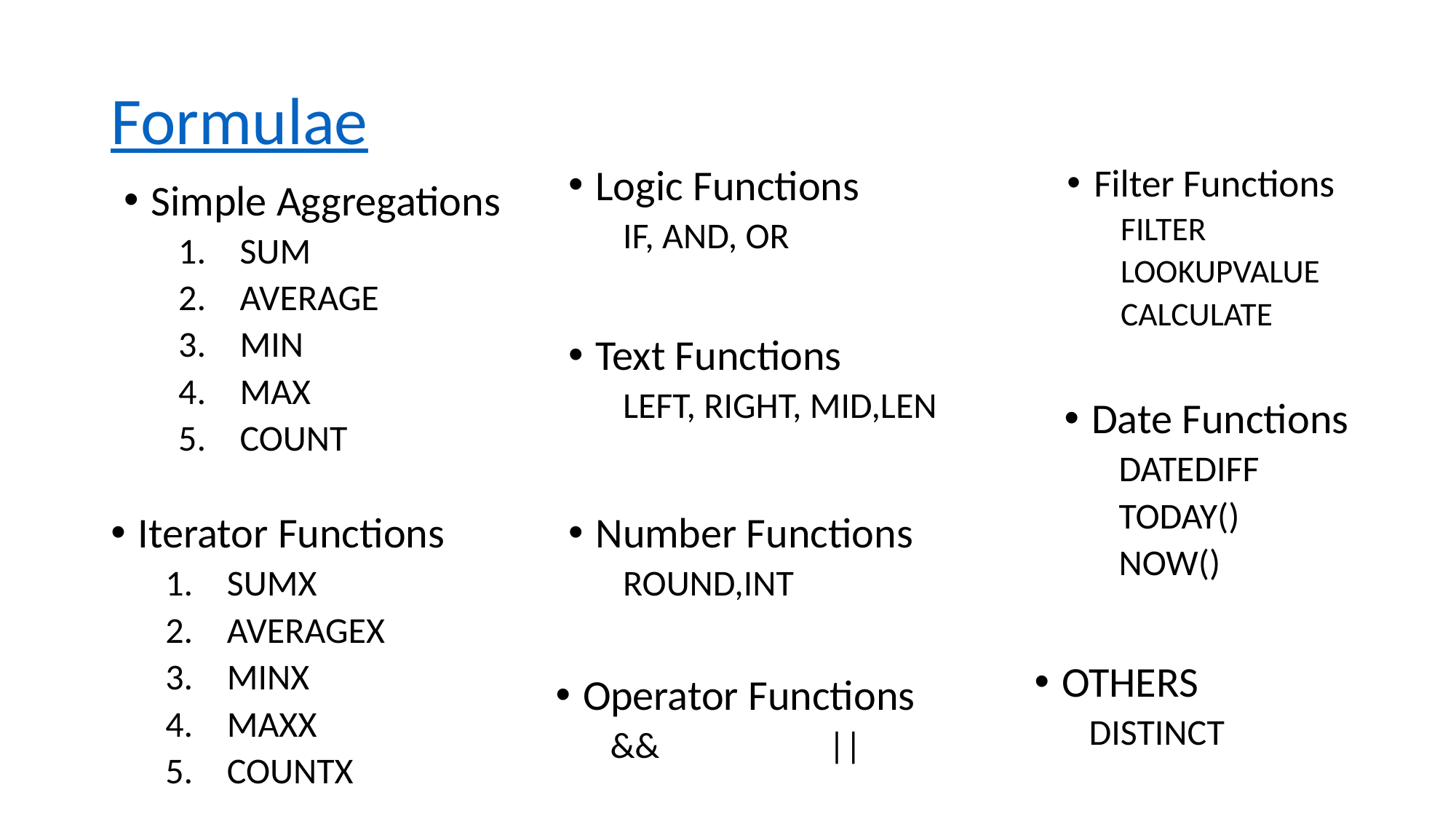

# Formulae
Logic Functions
IF, AND, OR
Filter Functions
FILTER
LOOKUPVALUE
CALCULATE
Simple Aggregations
SUM
AVERAGE
MIN
MAX
COUNT
Text Functions
LEFT, RIGHT, MID,LEN
Date Functions
DATEDIFF
TODAY()
NOW()
Iterator Functions
SUMX
AVERAGEX
MINX
MAXX
COUNTX
Number Functions
ROUND,INT
OTHERS
DISTINCT
Operator Functions
&&		||